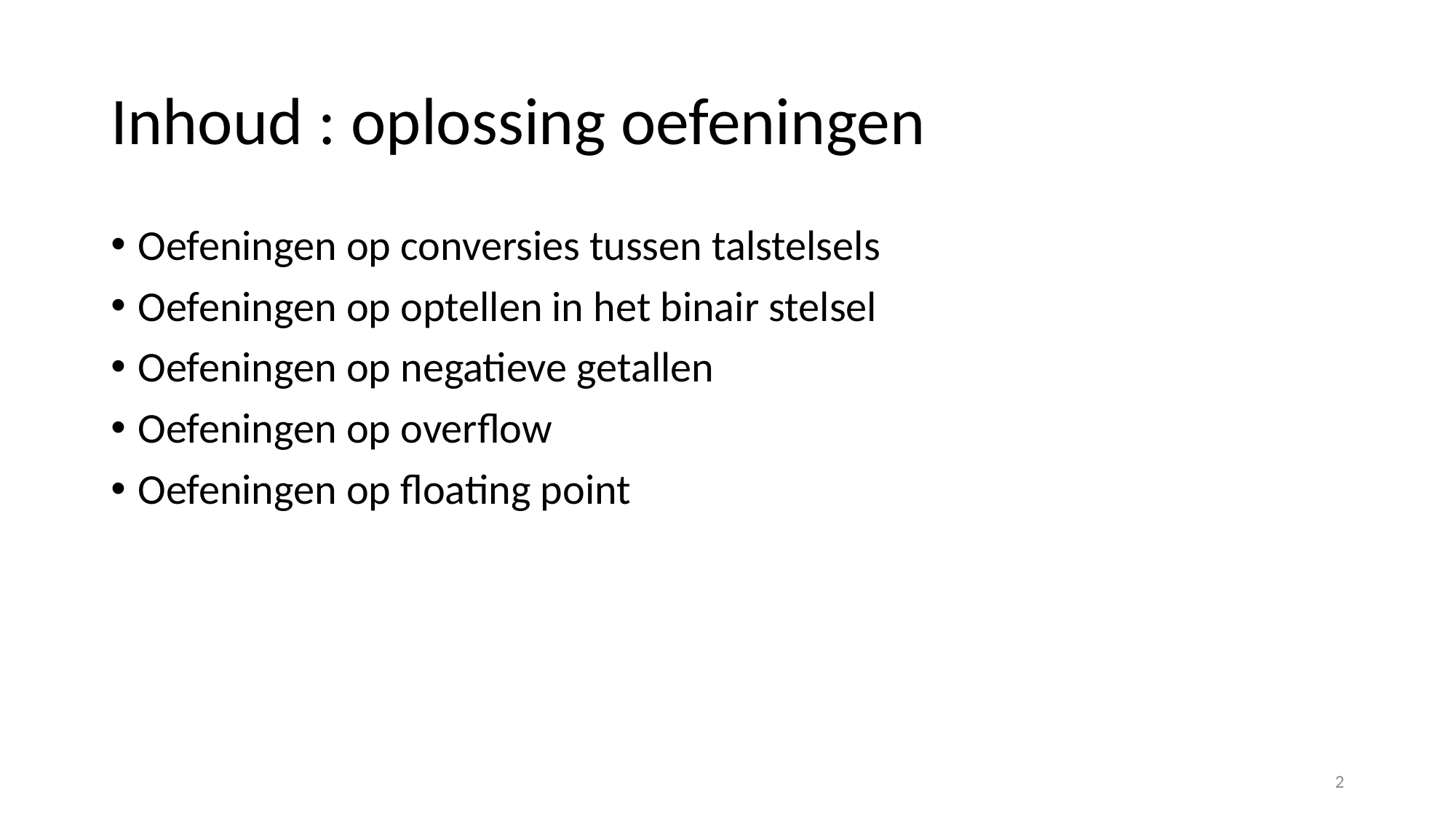

# Inhoud : oplossing oefeningen
Oefeningen op conversies tussen talstelsels
Oefeningen op optellen in het binair stelsel
Oefeningen op negatieve getallen
Oefeningen op overflow
Oefeningen op floating point

2